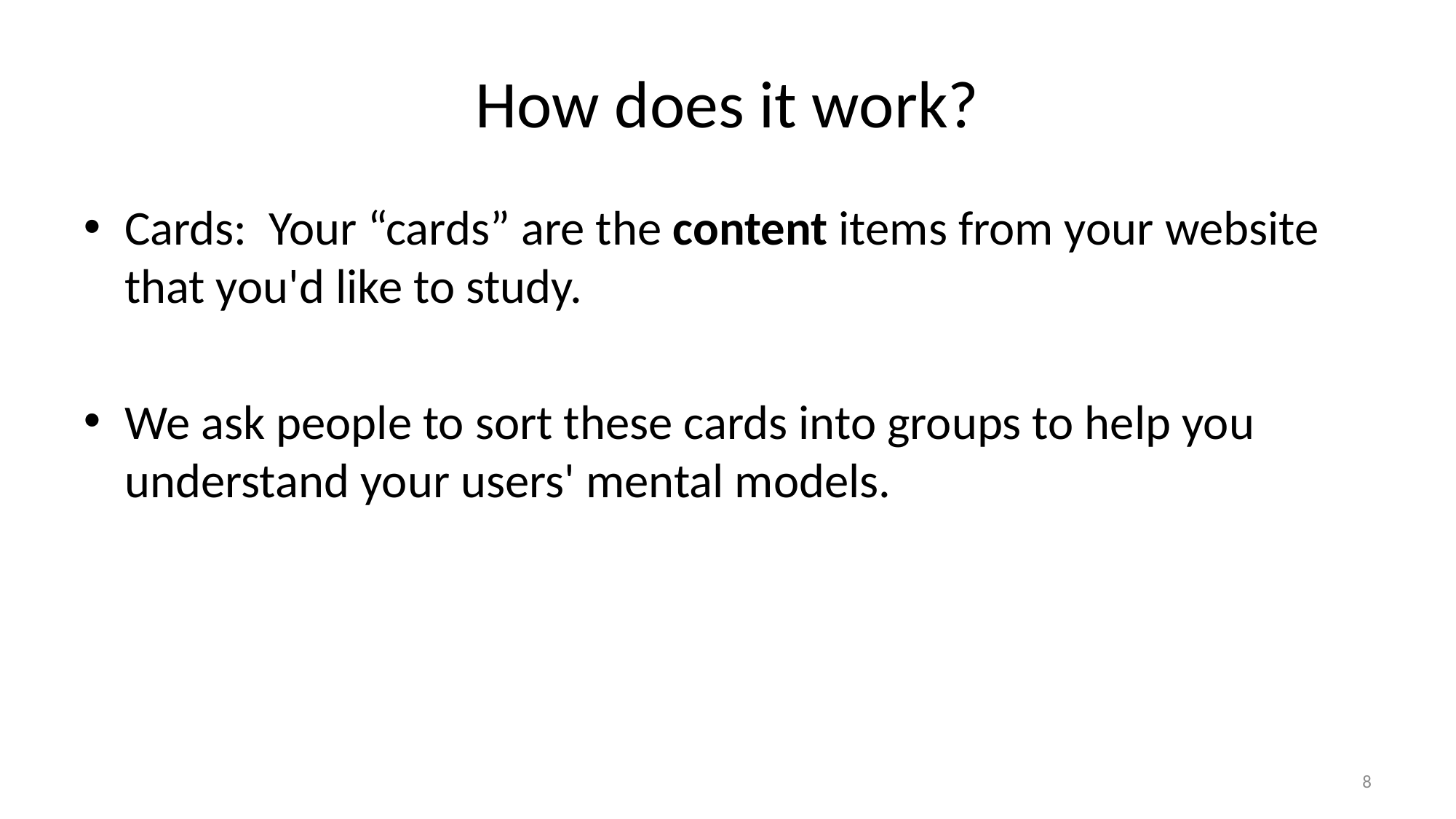

# How does it work?
Cards:  Your “cards” are the content items from your website that you'd like to study.

We ask people to sort these cards into groups to help you understand your users' mental models.
8